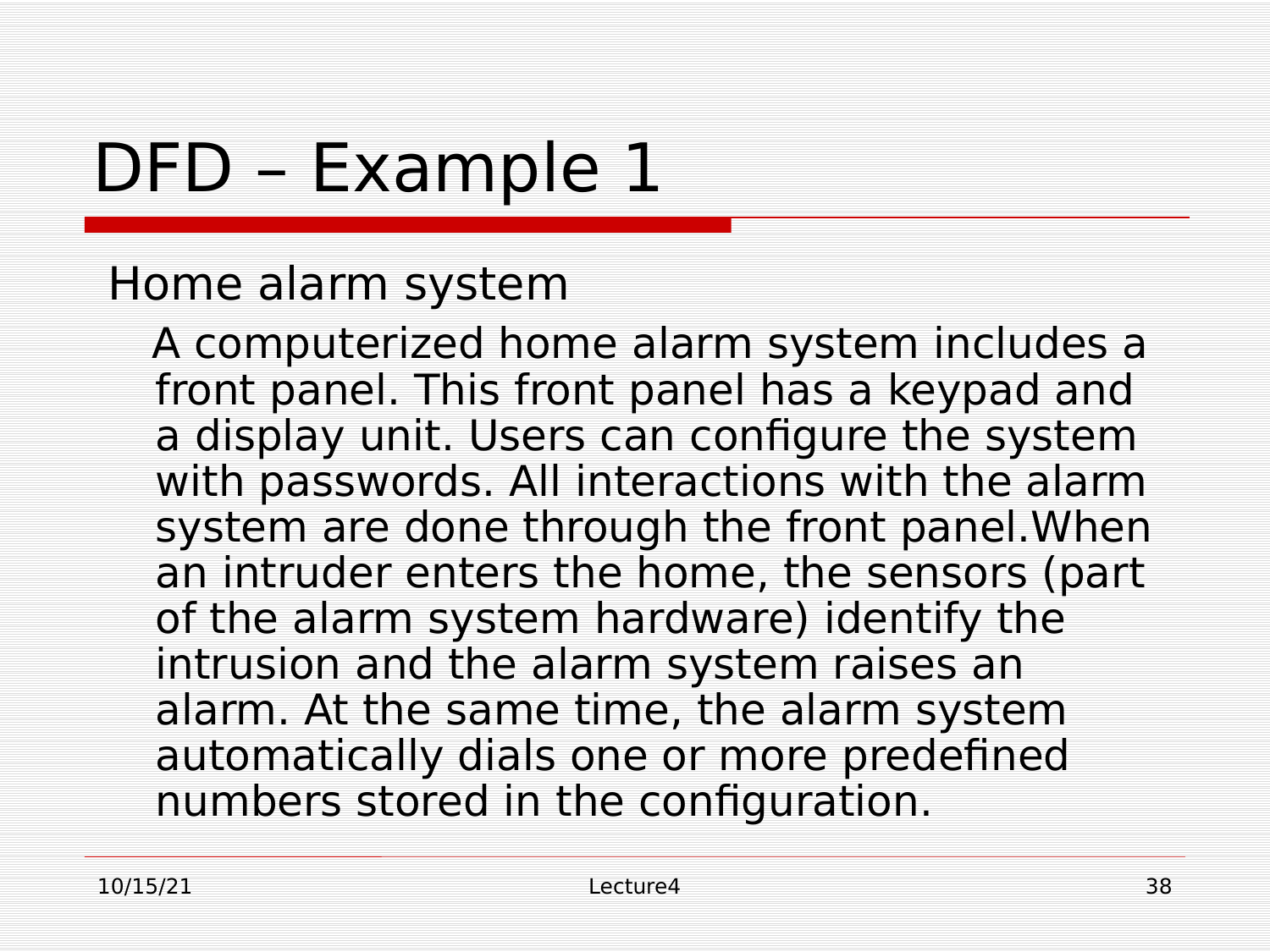

# DFD – Example 1
Home alarm system
   A computerized home alarm system includes a front panel. This front panel has a keypad and a display unit. Users can configure the system with passwords. All interactions with the alarm system are done through the front panel.When an intruder enters the home, the sensors (part of the alarm system hardware) identify the intrusion and the alarm system raises an alarm. At the same time, the alarm system automatically dials one or more predefined numbers stored in the configuration.
10/15/21
Lecture4
38